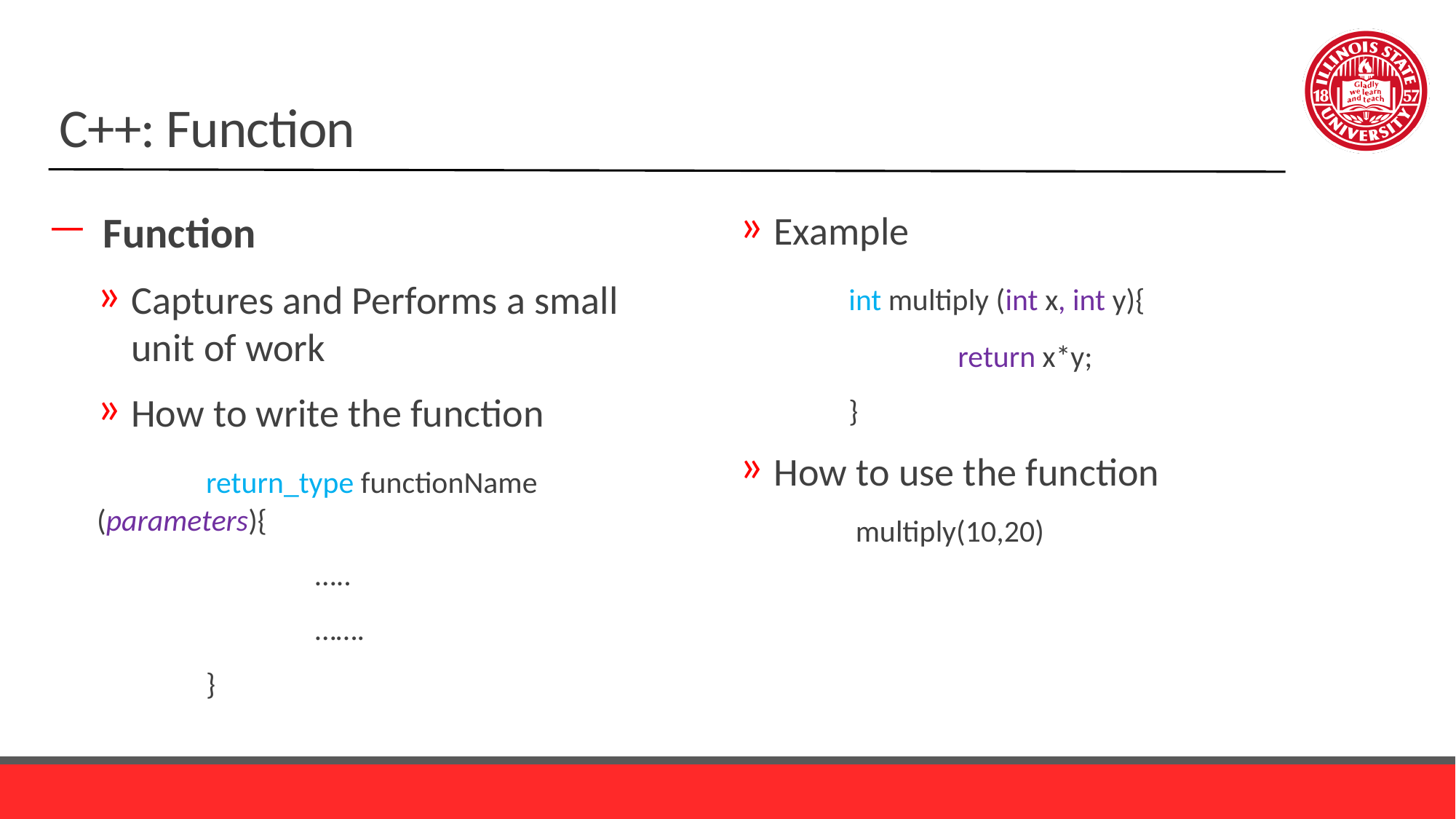

# C++: Function
Function
Captures and Performs a small unit of work
How to write the function
	return_type functionName (parameters){
		…..
		…….
	}
Example
	int multiply (int x, int y){
		return x*y;
	}
How to use the function
	 multiply(10,20)